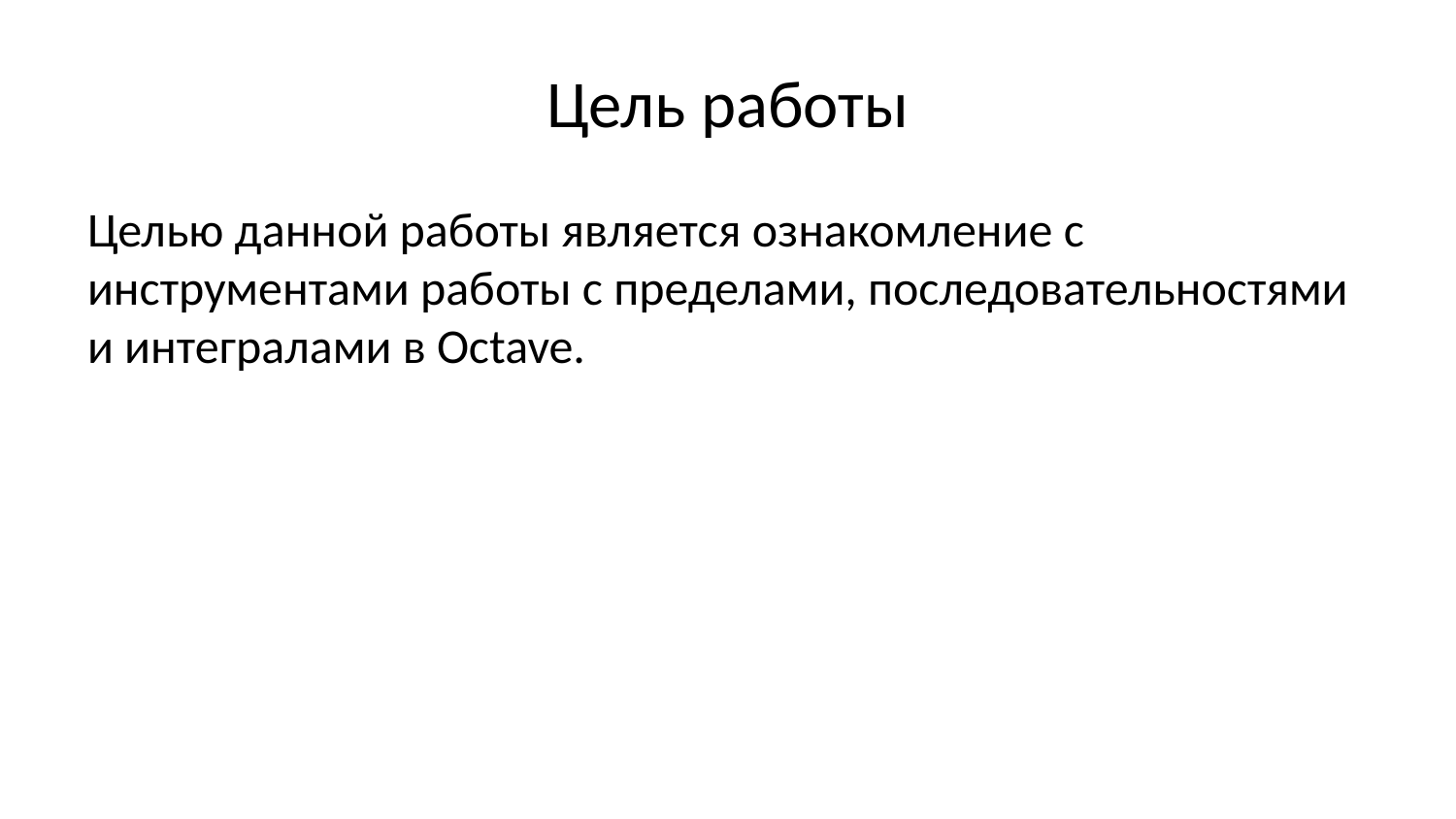

# Цель работы
Целью данной работы является ознакомление с инструментами работы с пределами, последовательностями и интегралами в Octave.